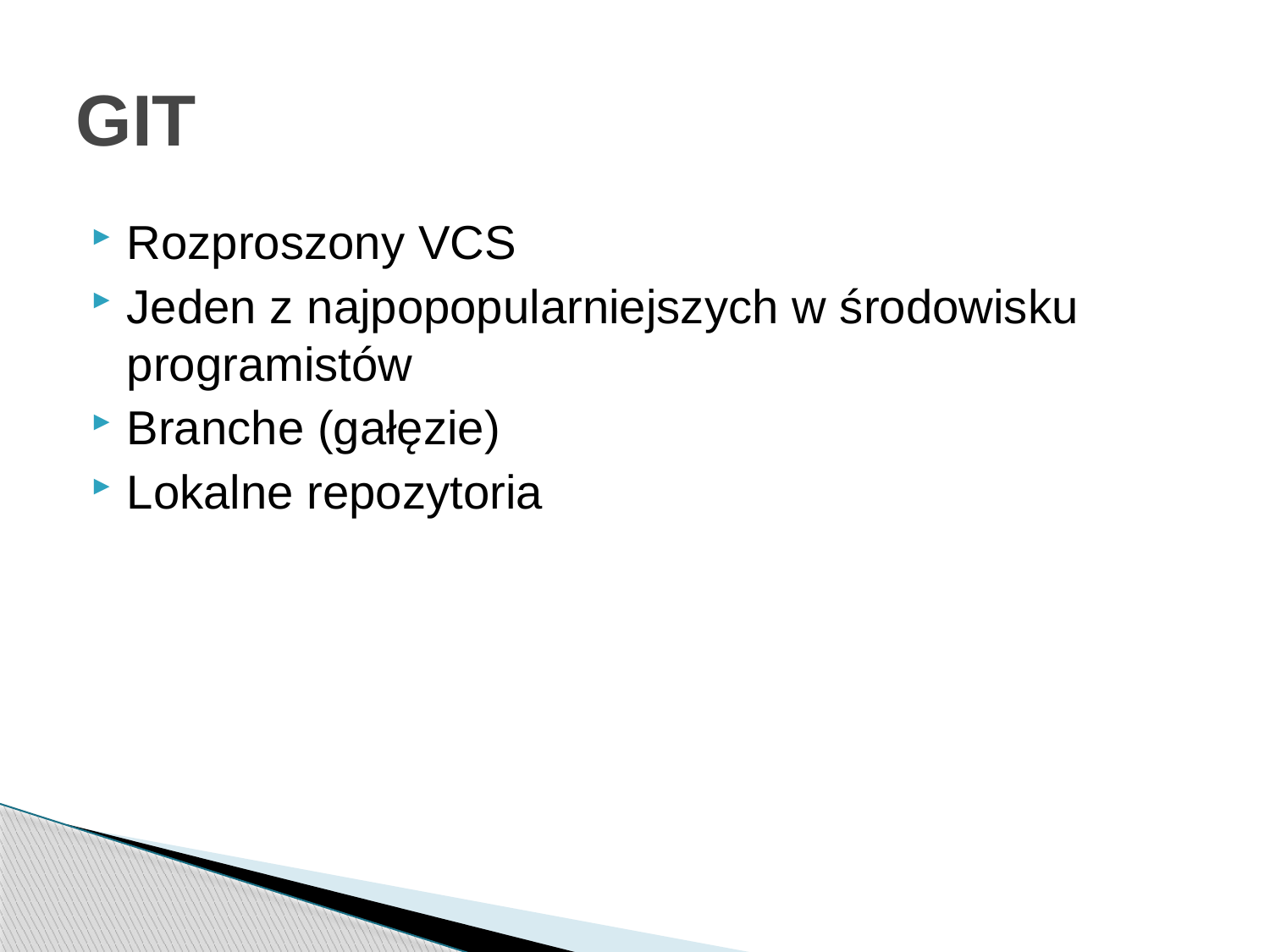

# GIT
Rozproszony VCS
Jeden z najpopopularniejszych w środowisku programistów
Branche (gałęzie)
Lokalne repozytoria